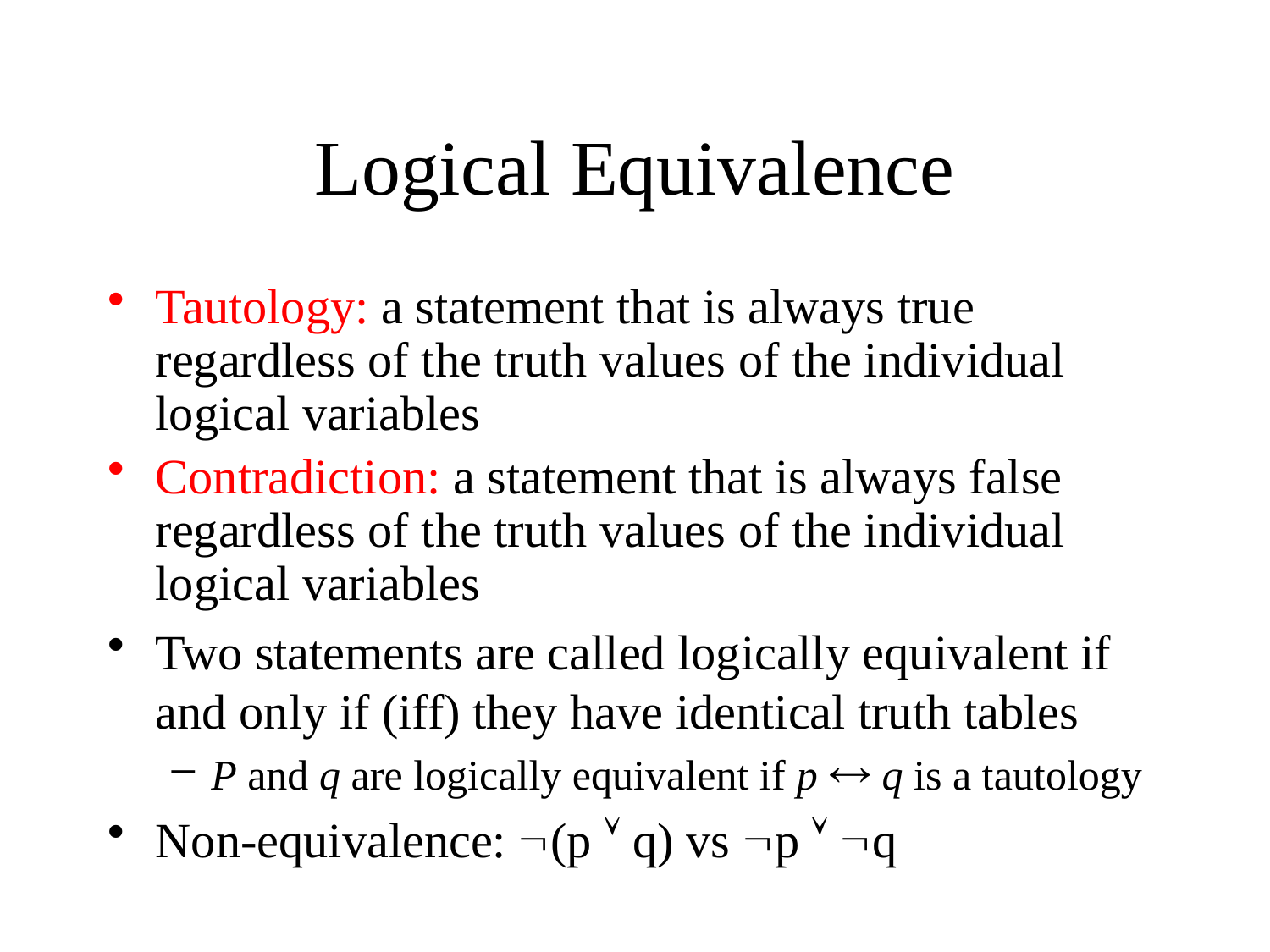

# Logical Equivalence
Tautology: a statement that is always true regardless of the truth values of the individual logical variables
Contradiction: a statement that is always false regardless of the truth values of the individual logical variables
Two statements are called logically equivalent if and only if (iff) they have identical truth tables
P and q are logically equivalent if p ↔ q is a tautology
Non-equivalence: ¬(p ∨ q) vs ¬p ∨ ¬q